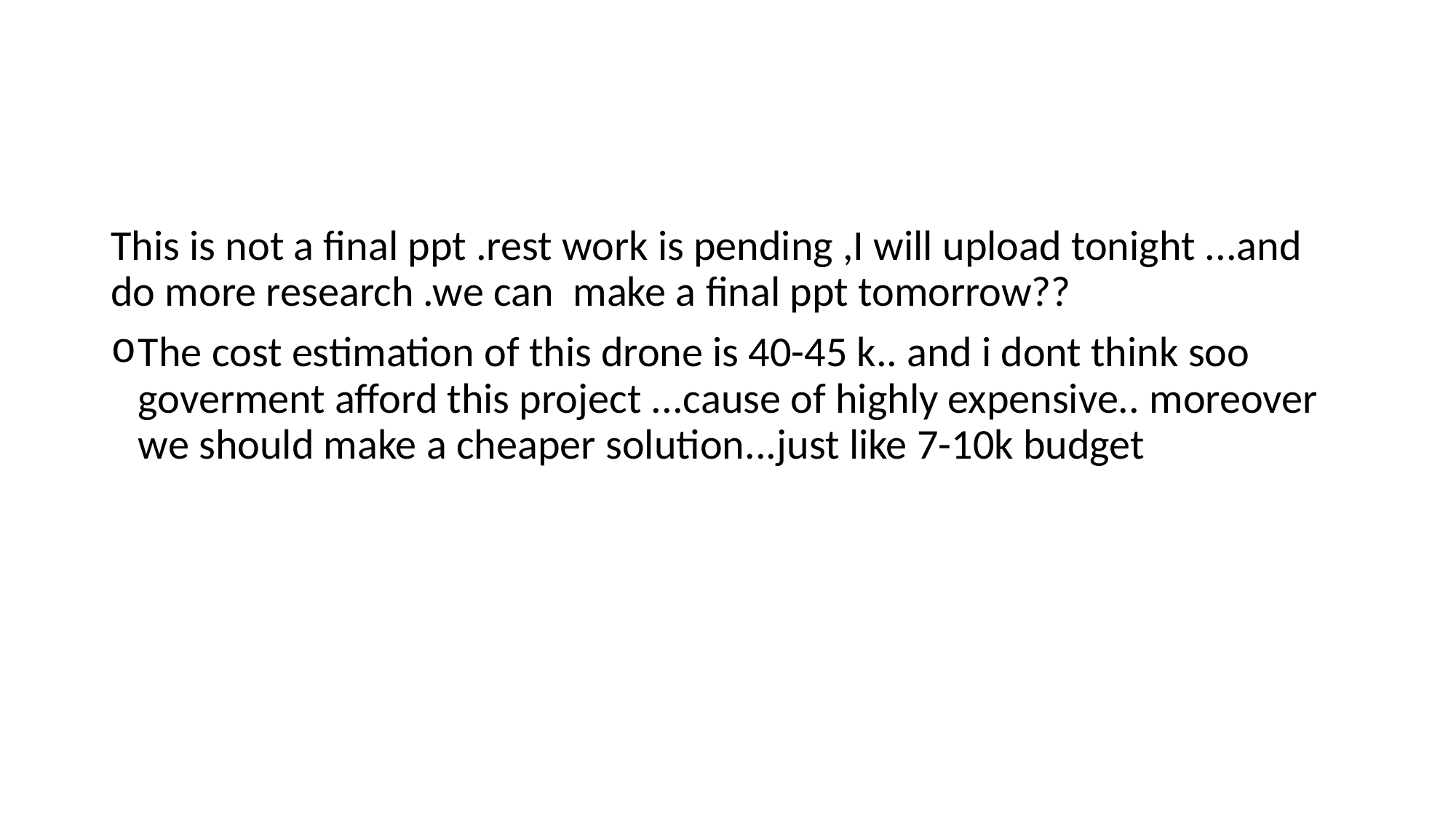

#
This is not a final ppt .rest work is pending ,I will upload tonight ...and do more research .we can  make a final ppt tomorrow??
The cost estimation of this drone is 40-45 k.. and i dont think soo goverment afford this project ...cause of highly expensive.. moreover we should make a cheaper solution...just like 7-10k budget